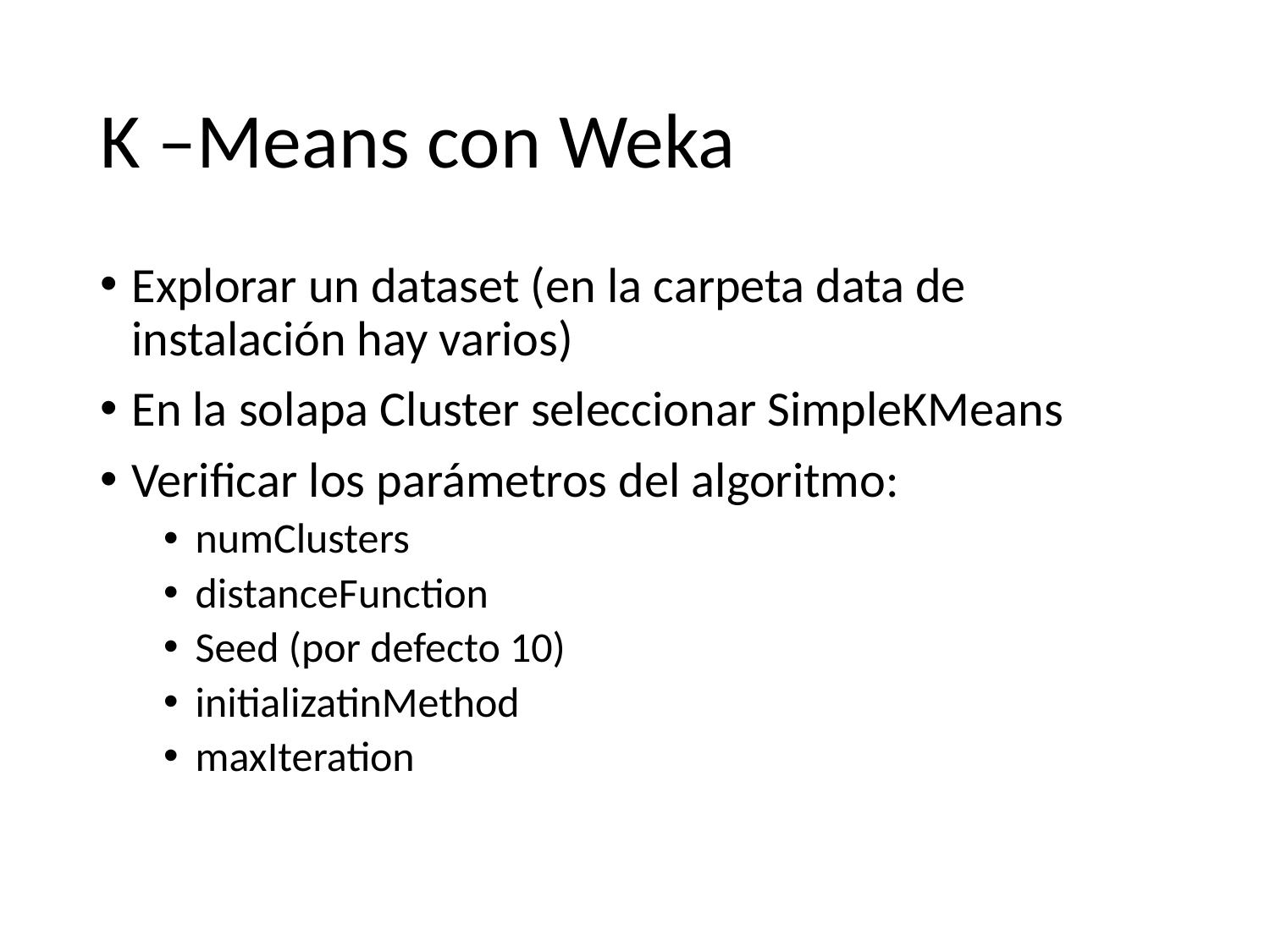

# K –Means con Weka
Explorar un dataset (en la carpeta data de instalación hay varios)
En la solapa Cluster seleccionar SimpleKMeans
Verificar los parámetros del algoritmo:
numClusters
distanceFunction
Seed (por defecto 10)
initializatinMethod
maxIteration